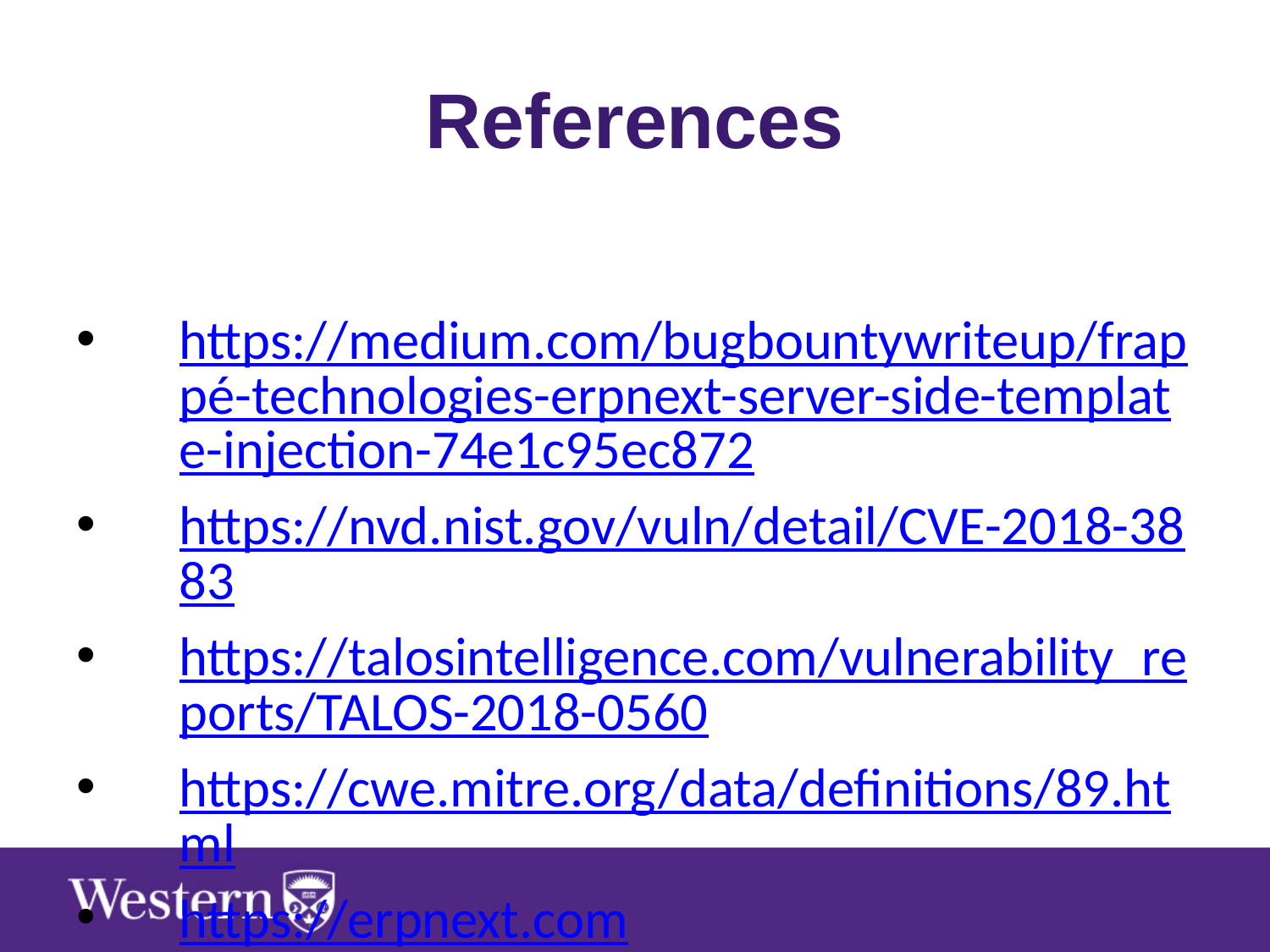

# References

https://medium.com/bugbountywriteup/frappé-technologies-erpnext-server-side-template-injection-74e1c95ec872
https://nvd.nist.gov/vuln/detail/CVE-2018-3883
https://talosintelligence.com/vulnerability_reports/TALOS-2018-0560
https://cwe.mitre.org/data/definitions/89.html
https://erpnext.com